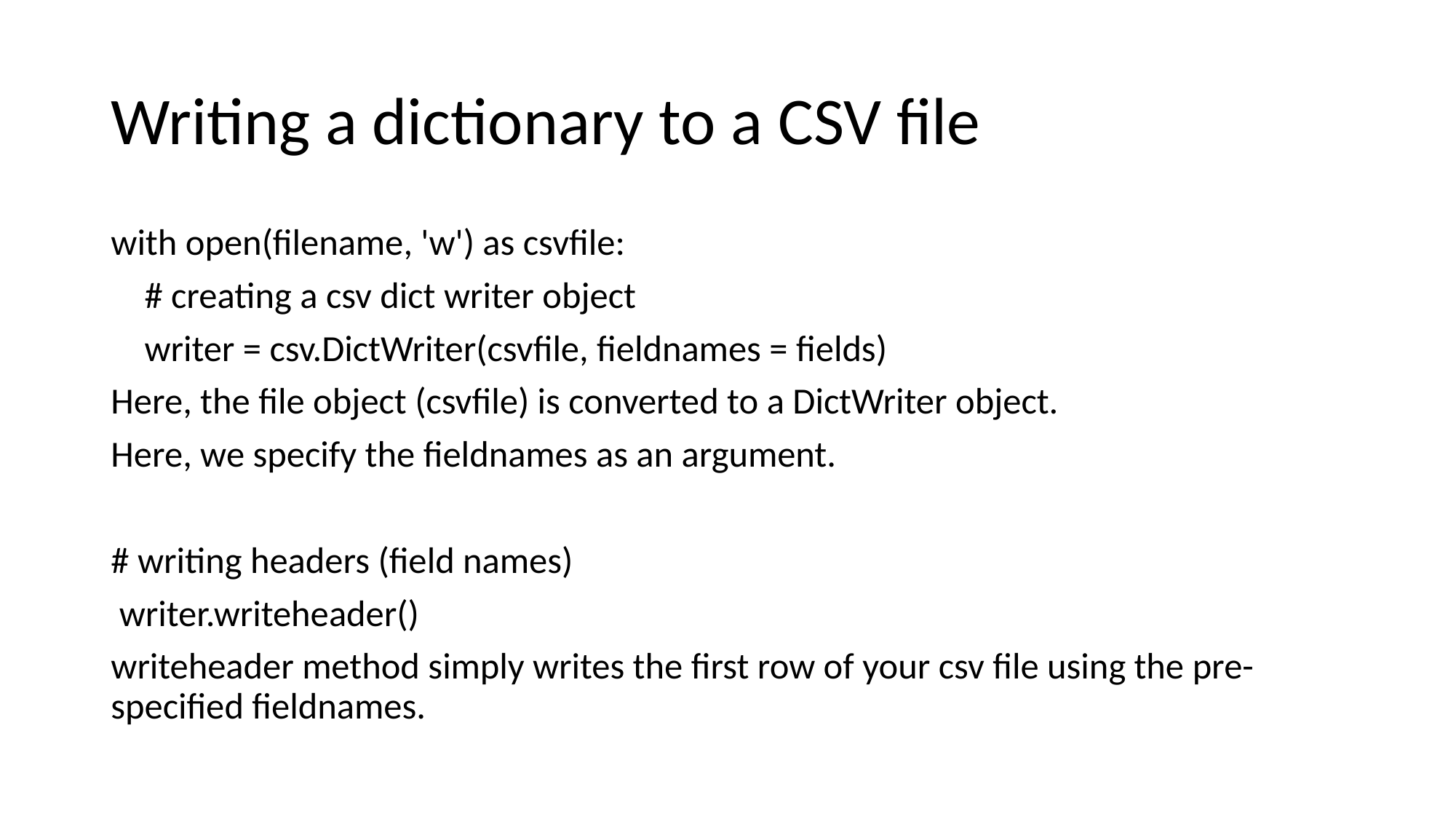

# Writing a dictionary to a CSV file
with open(filename, 'w') as csvfile:
    # creating a csv dict writer object
    writer = csv.DictWriter(csvfile, fieldnames = fields)
Here, the file object (csvfile) is converted to a DictWriter object.
Here, we specify the fieldnames as an argument.

# writing headers (field names)
 writer.writeheader()
writeheader method simply writes the first row of your csv file using the pre-specified fieldnames.